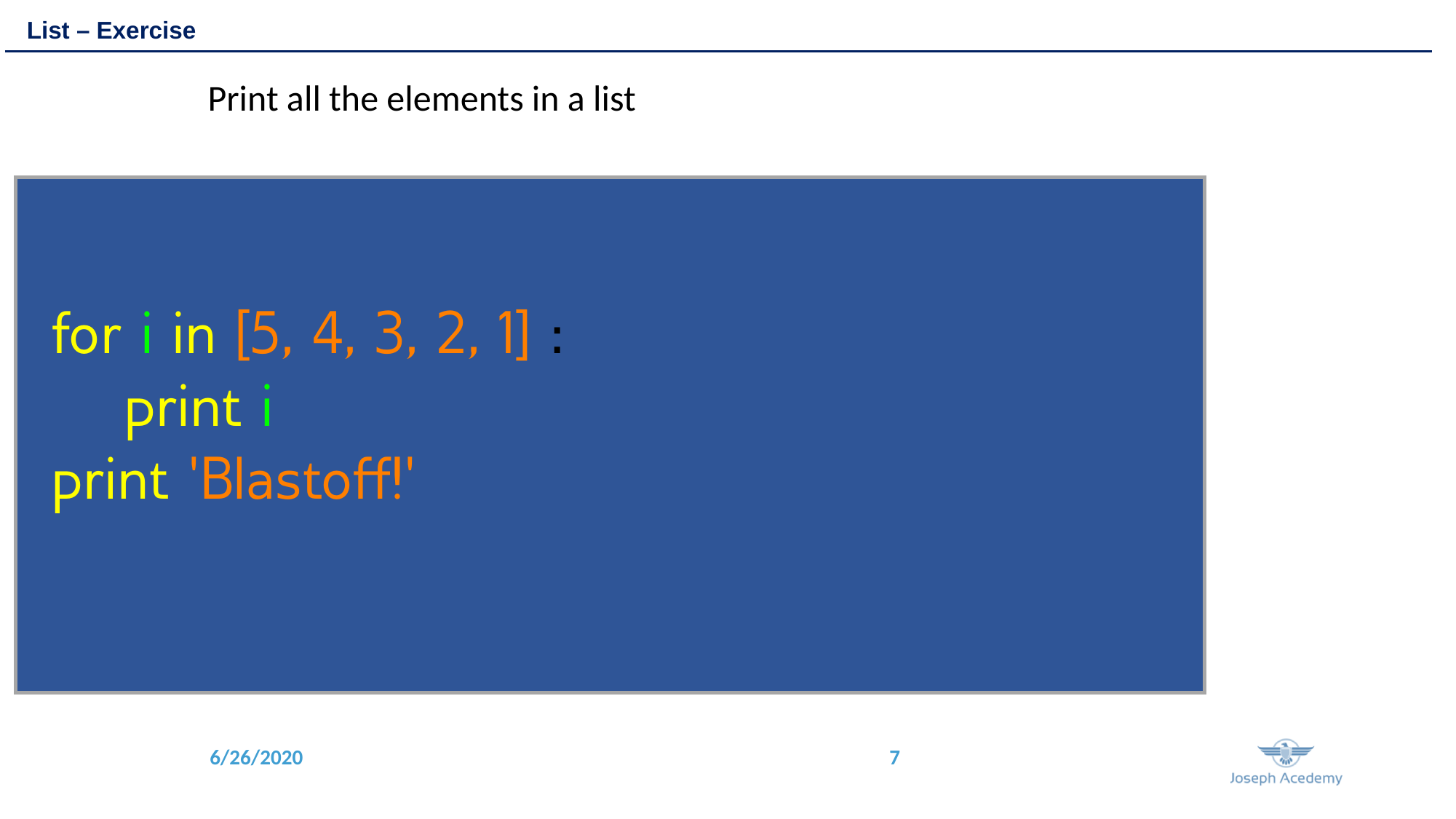

List – Exercise
Print all the elements in a list

for i in [5, 4, 3, 2, 1] :
    print i
print 'Blastoff!'